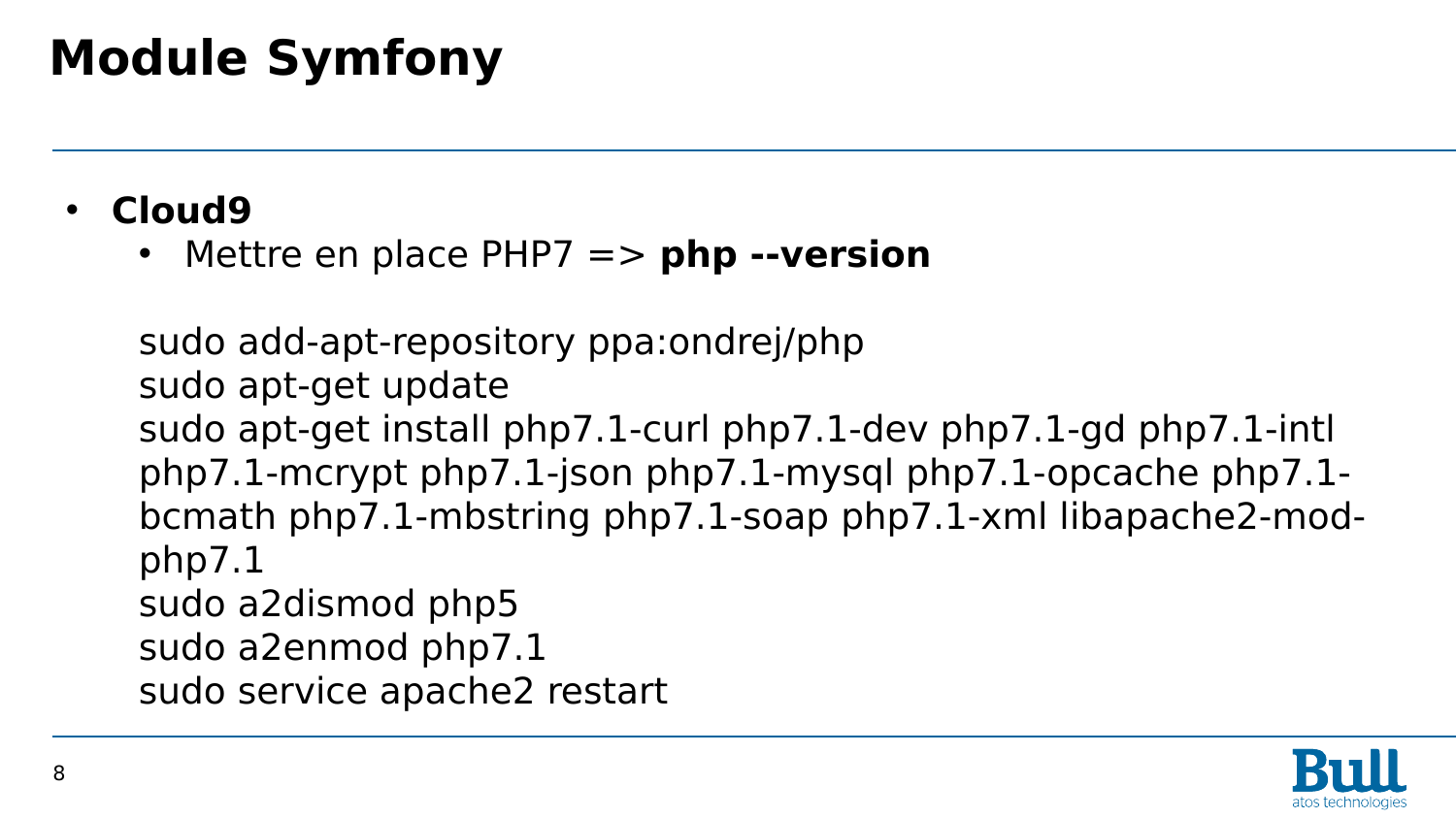

# Module Symfony
Cloud9
Mettre en place PHP7 => php --version

sudo add-apt-repository ppa:ondrej/php
sudo apt-get update
sudo apt-get install php7.1-curl php7.1-dev php7.1-gd php7.1-intl php7.1-mcrypt php7.1-json php7.1-mysql php7.1-opcache php7.1-bcmath php7.1-mbstring php7.1-soap php7.1-xml libapache2-mod-php7.1
sudo a2dismod php5
sudo a2enmod php7.1
sudo service apache2 restart

8